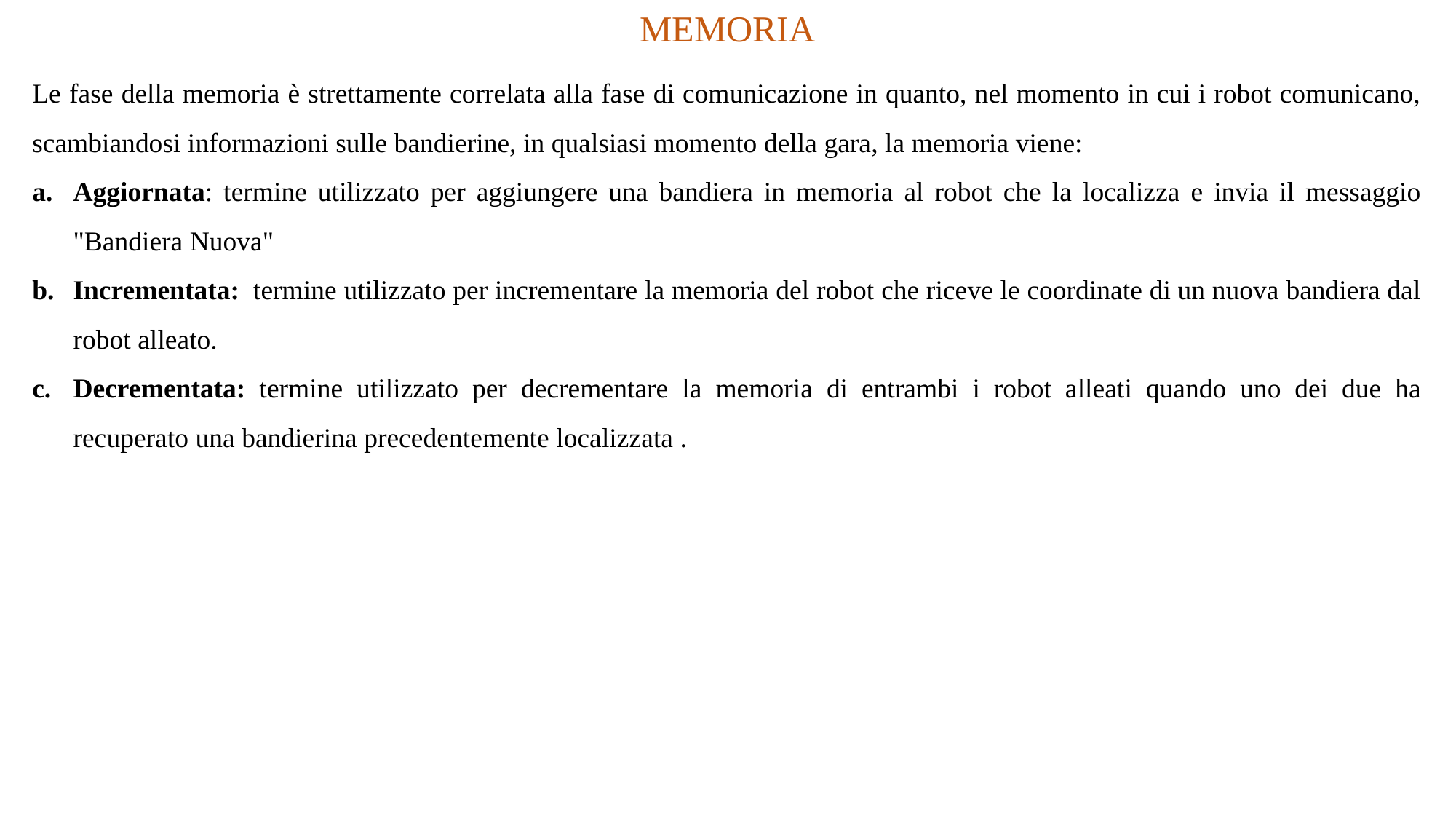

MEMORIA
Le fase della memoria è strettamente correlata alla fase di comunicazione in quanto, nel momento in cui i robot comunicano, scambiandosi informazioni sulle bandierine, in qualsiasi momento della gara, la memoria viene:
Aggiornata: termine utilizzato per aggiungere una bandiera in memoria al robot che la localizza e invia il messaggio "Bandiera Nuova"
Incrementata:  termine utilizzato per incrementare la memoria del robot che riceve le coordinate di un nuova bandiera dal robot alleato.
Decrementata:  termine utilizzato per decrementare la memoria di entrambi i robot alleati quando uno dei due ha recuperato una bandierina precedentemente localizzata .